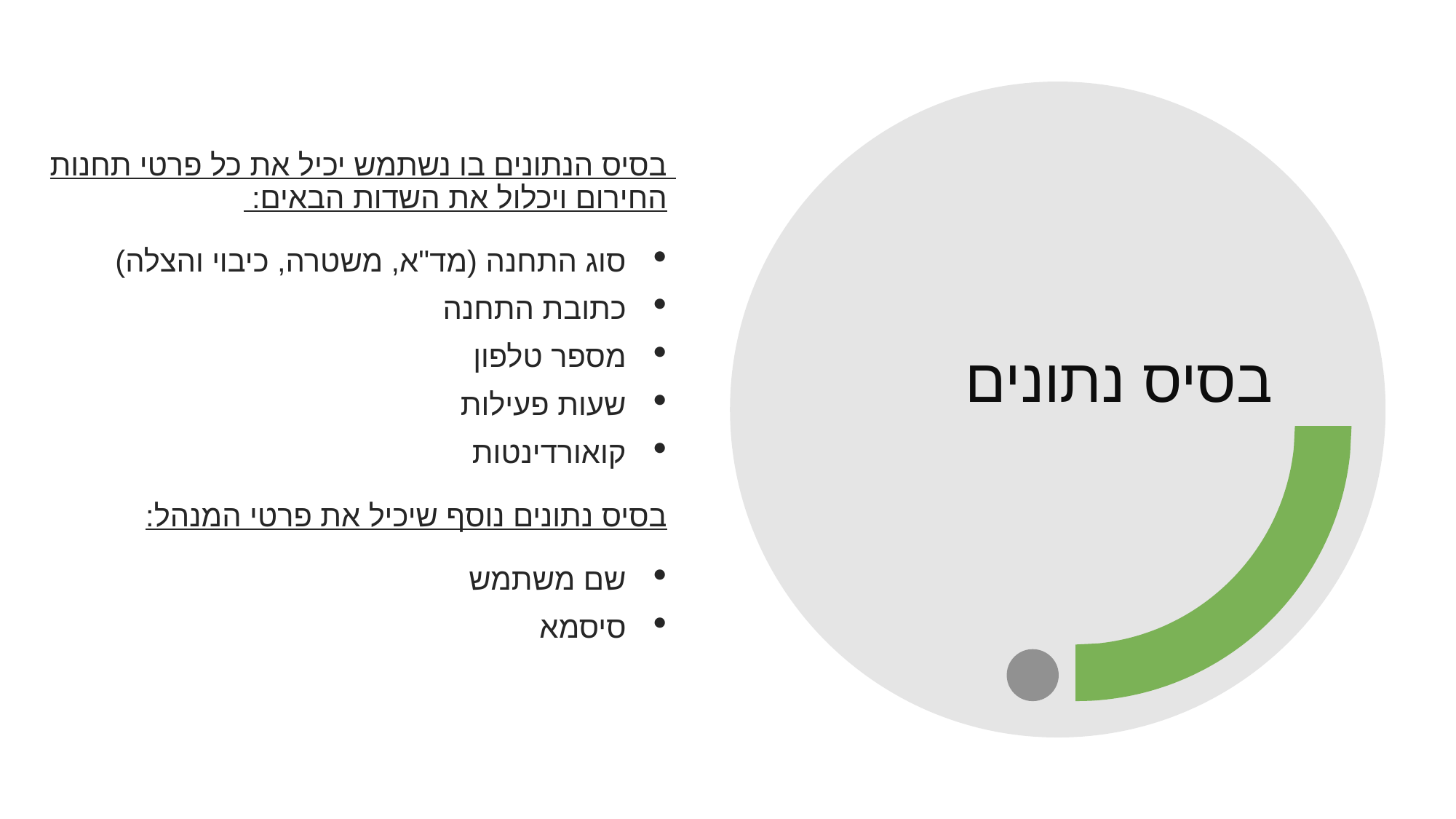

בסיס הנתונים בו נשתמש יכיל את כל פרטי תחנות החירום ויכלול את השדות הבאים:
סוג התחנה (מד"א, משטרה, כיבוי והצלה)
כתובת התחנה
מספר טלפון
שעות פעילות
קואורדינטות
בסיס נתונים נוסף שיכיל את פרטי המנהל:
שם משתמש
סיסמא

# בסיס נתונים